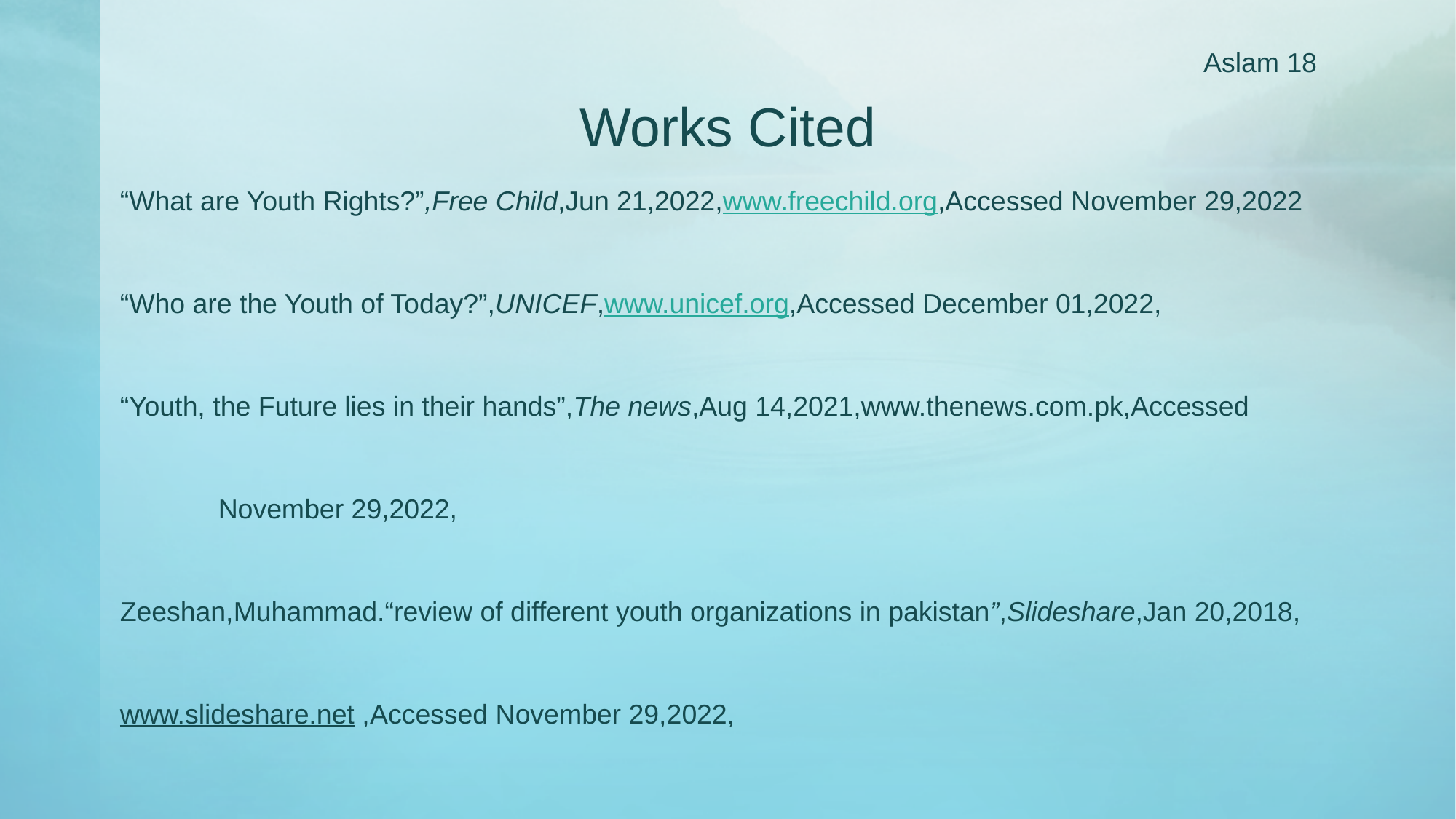

Aslam 18
# Works Cited
“What are Youth Rights?”,Free Child,Jun 21,2022,www.freechild.org,Accessed November 29,2022

“Who are the Youth of Today?”,UNICEF,www.unicef.org,Accessed December 01,2022,

“Youth, the Future lies in their hands”,The news,Aug 14,2021,www.thenews.com.pk,Accessed

	November 29,2022,

Zeeshan,Muhammad.“review of different youth organizations in pakistan”,Slideshare,Jan 20,2018,

	www.slideshare.net ,Accessed November 29,2022,